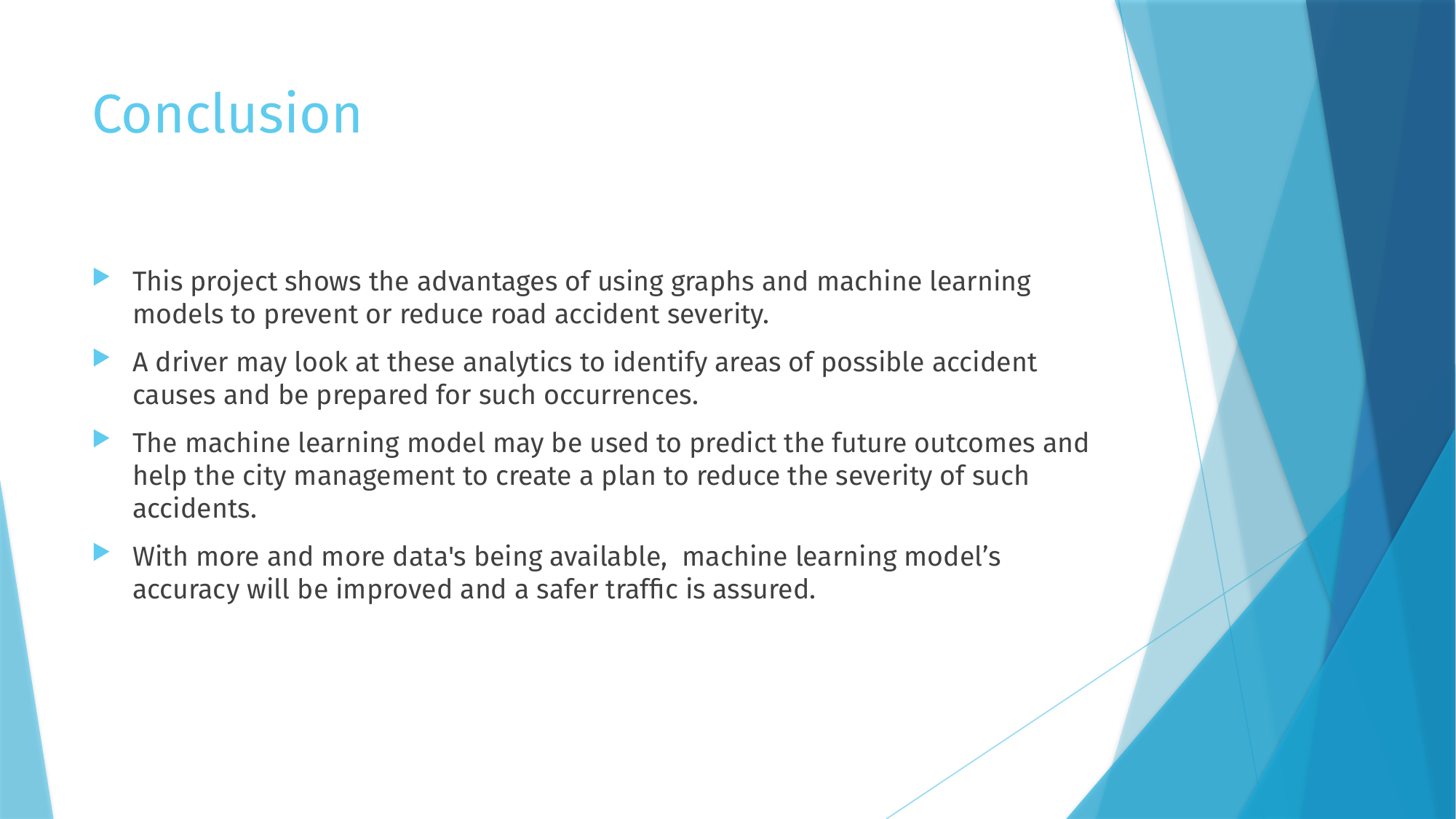

# Conclusion
This project shows the advantages of using graphs and machine learning models to prevent or reduce road accident severity.
A driver may look at these analytics to identify areas of possible accident causes and be prepared for such occurrences.
The machine learning model may be used to predict the future outcomes and help the city management to create a plan to reduce the severity of such accidents.
With more and more data's being available,  machine learning model’s accuracy will be improved and a safer traffic is assured.